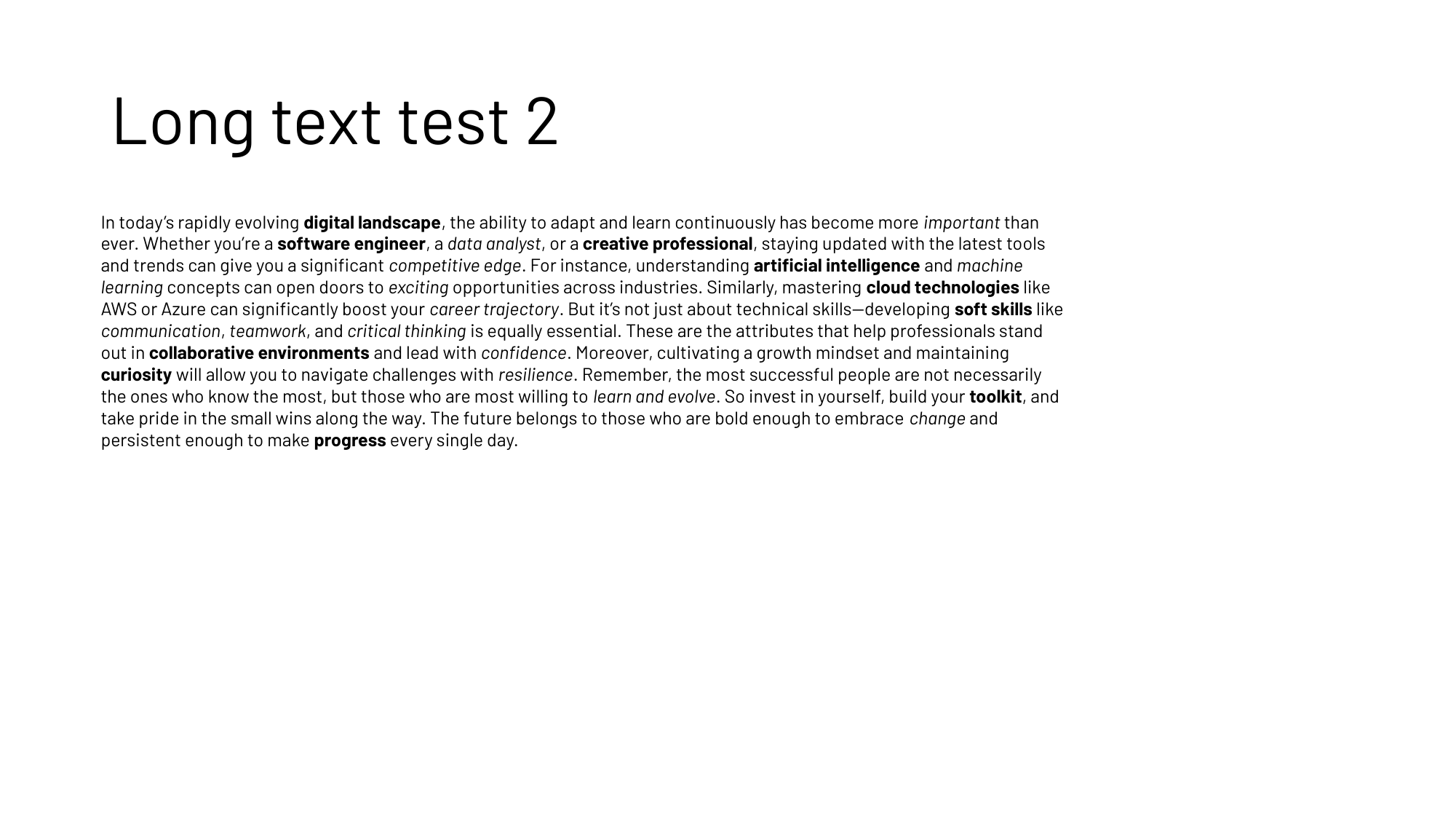

# Long text test 2
In today’s rapidly evolving digital landscape, the ability to adapt and learn continuously has become more important than ever. Whether you’re a software engineer, a data analyst, or a creative professional, staying updated with the latest tools and trends can give you a significant competitive edge. For instance, understanding artificial intelligence and machine learning concepts can open doors to exciting opportunities across industries. Similarly, mastering cloud technologies like AWS or Azure can significantly boost your career trajectory. But it’s not just about technical skills—developing soft skills like communication, teamwork, and critical thinking is equally essential. These are the attributes that help professionals stand out in collaborative environments and lead with confidence. Moreover, cultivating a growth mindset and maintaining curiosity will allow you to navigate challenges with resilience. Remember, the most successful people are not necessarily the ones who know the most, but those who are most willing to learn and evolve. So invest in yourself, build your toolkit, and take pride in the small wins along the way. The future belongs to those who are bold enough to embrace change and persistent enough to make progress every single day.